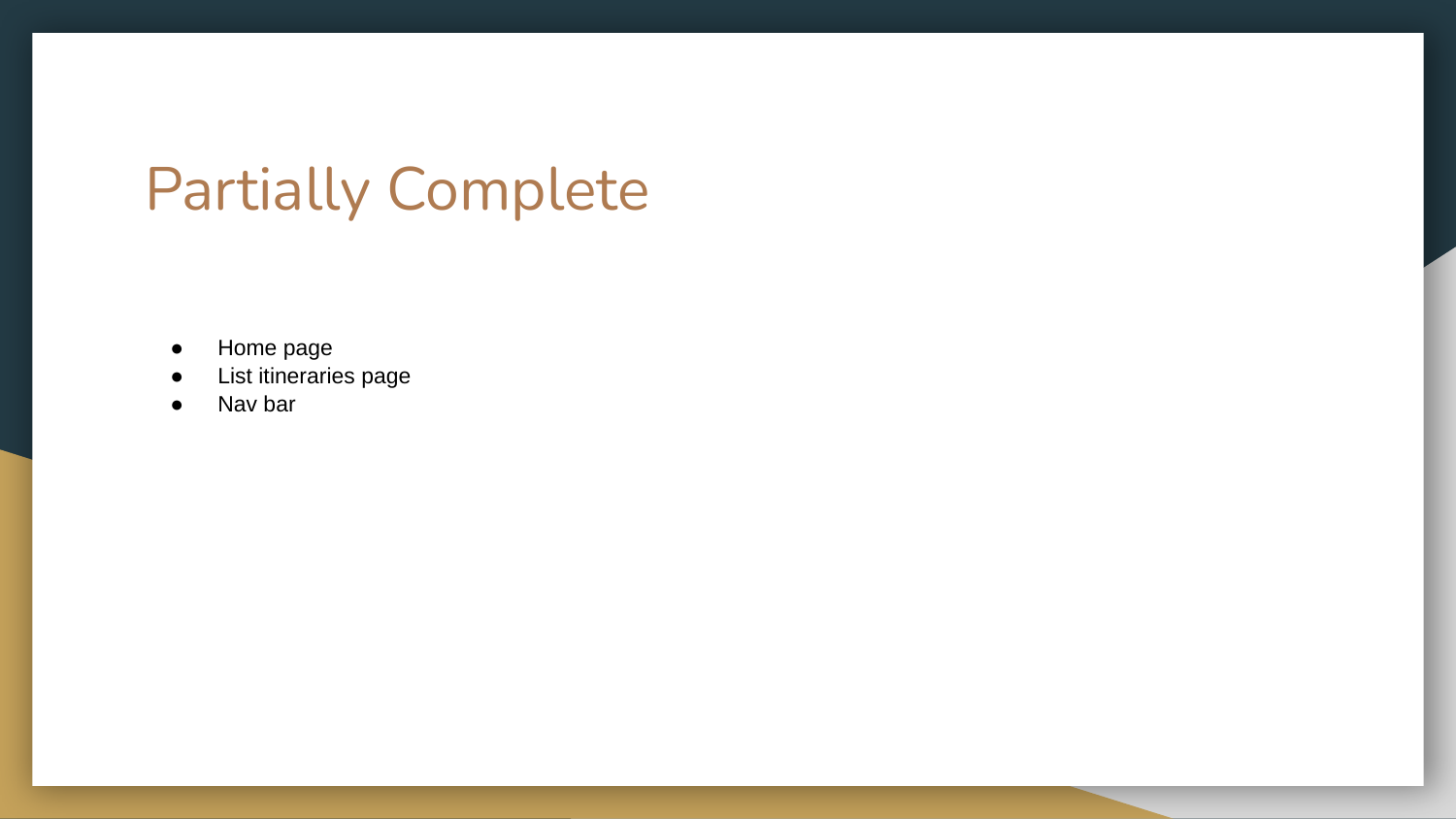

# Partially Complete
Home page
List itineraries page
Nav bar